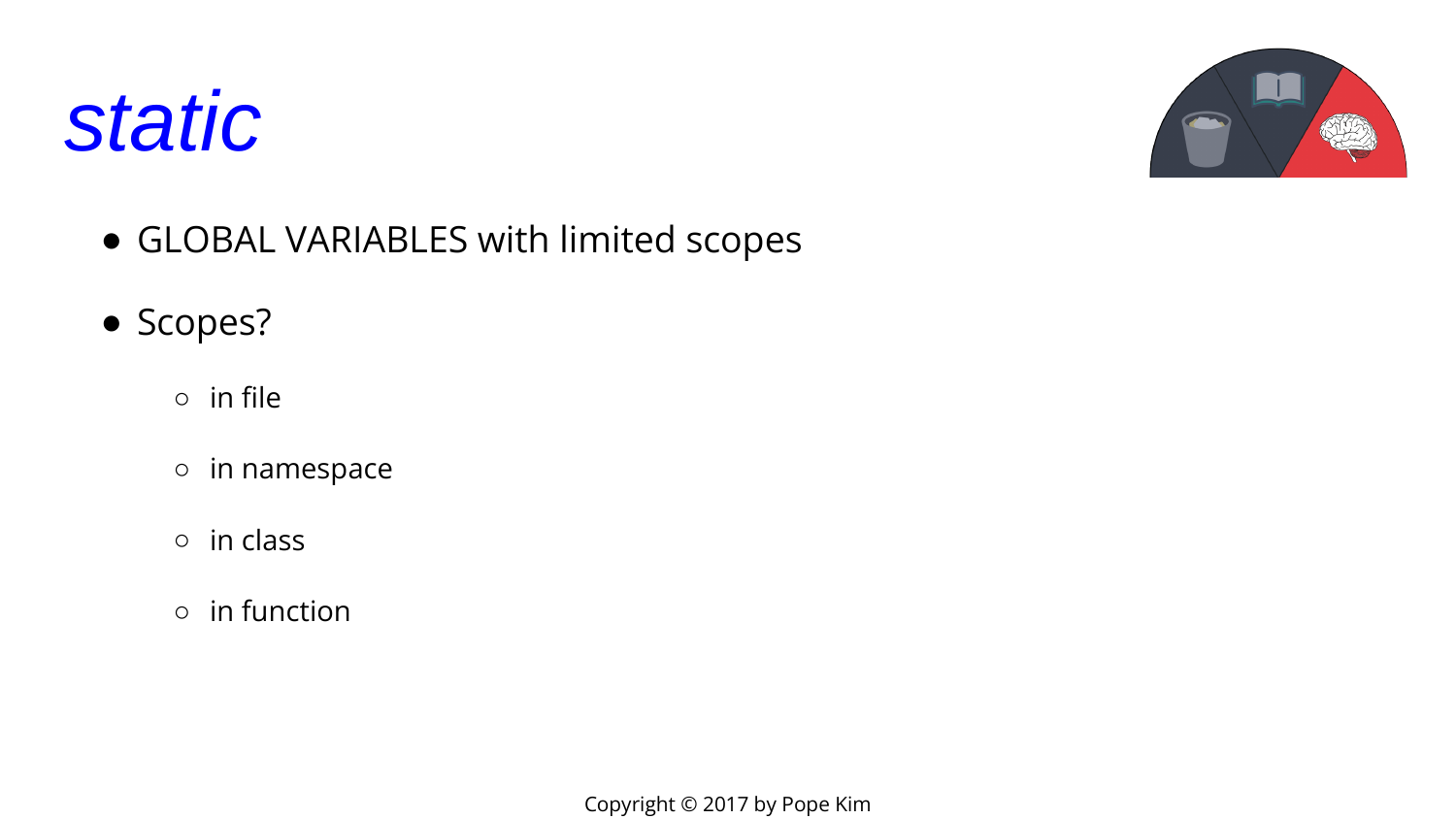

# static
GLOBAL VARIABLES with limited scopes
Scopes?
in file
in namespace
in class
in function